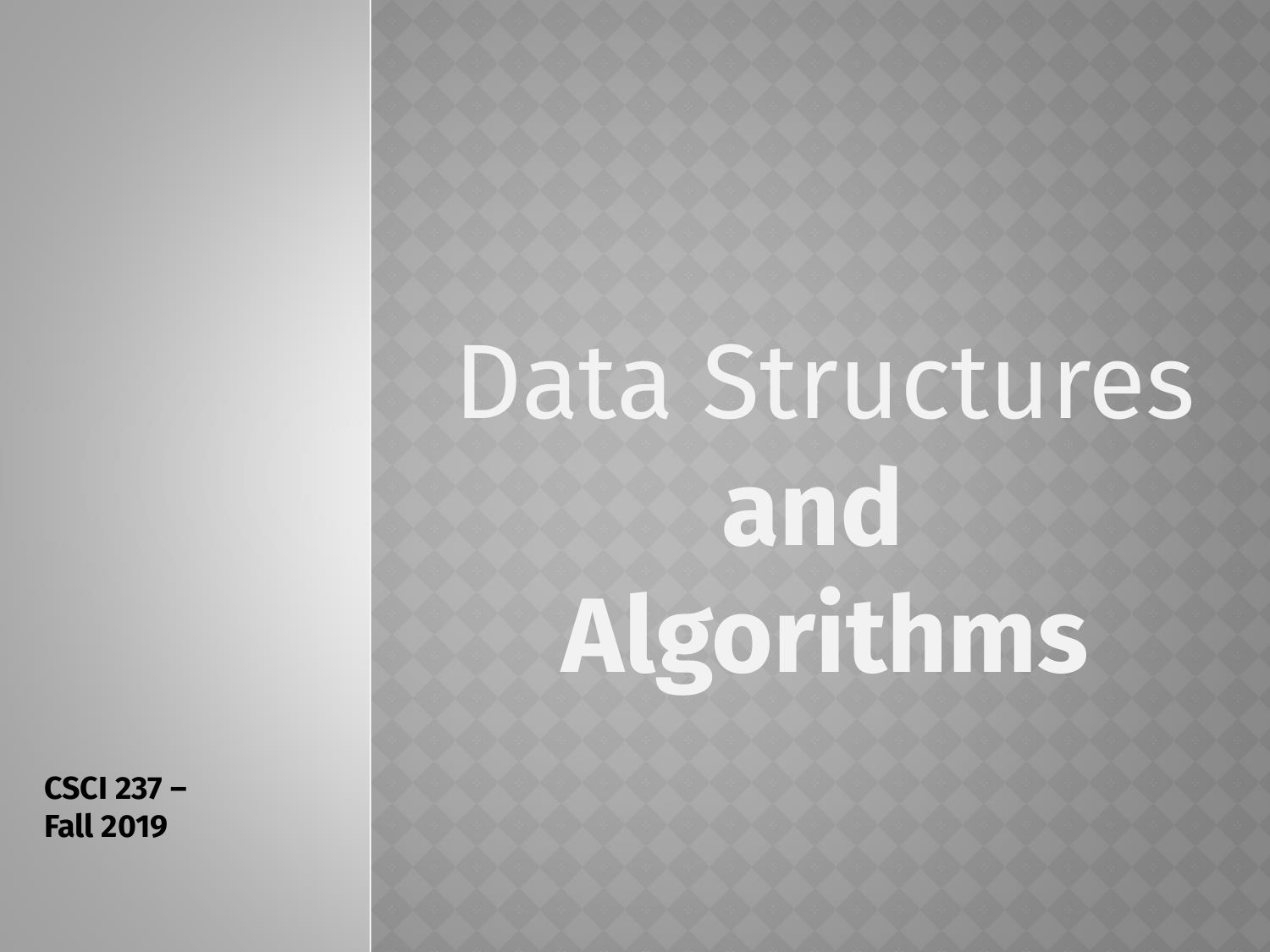

Data Structures
and
Algorithms
CSCI 237 –
Fall 2019